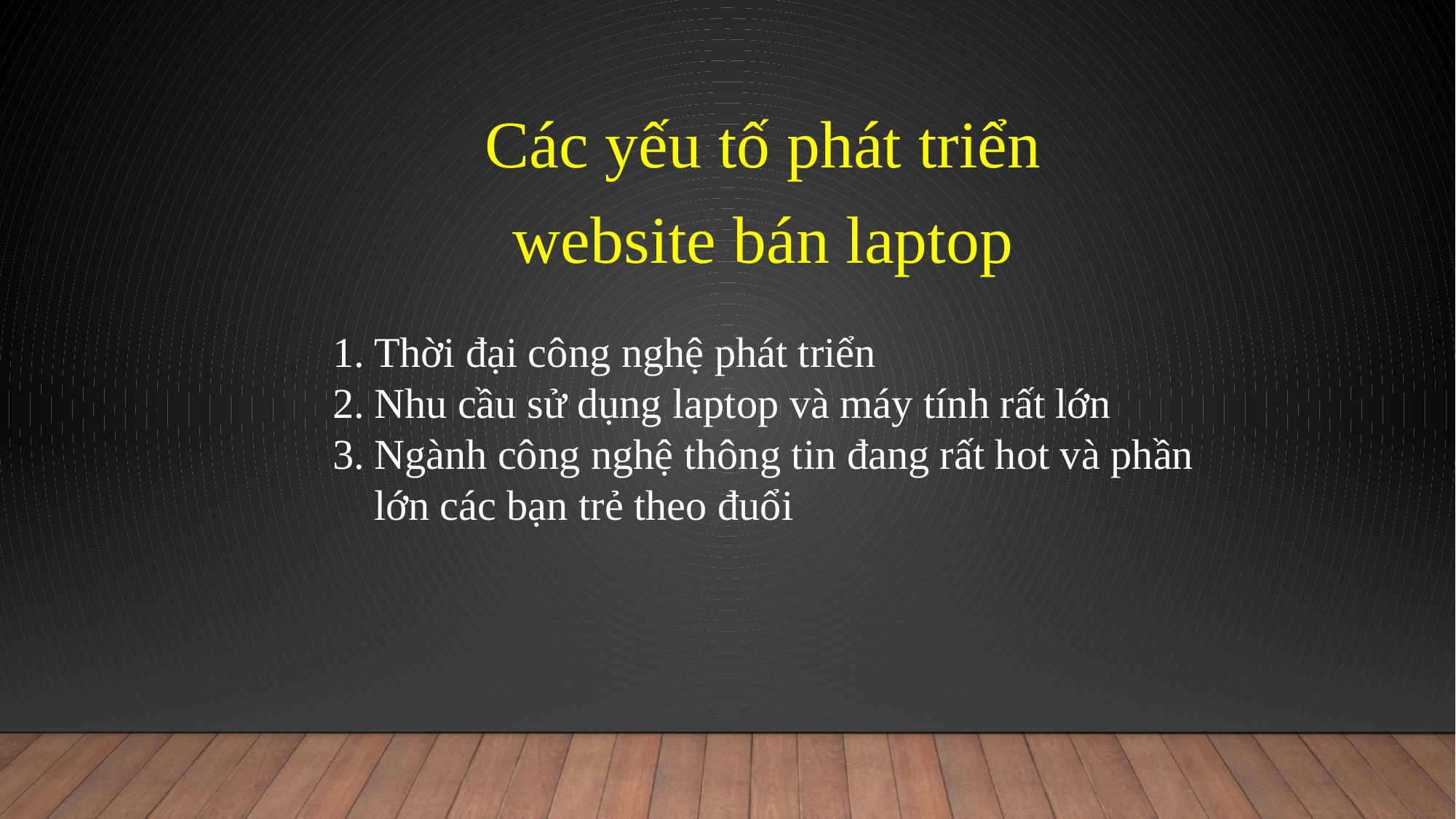

Các yếu tố phát triển website bán laptop
Thời đại công nghệ phát triển
Nhu cầu sử dụng laptop và máy tính rất lớn
Ngành công nghệ thông tin đang rất hot và phần lớn các bạn trẻ theo đuổi